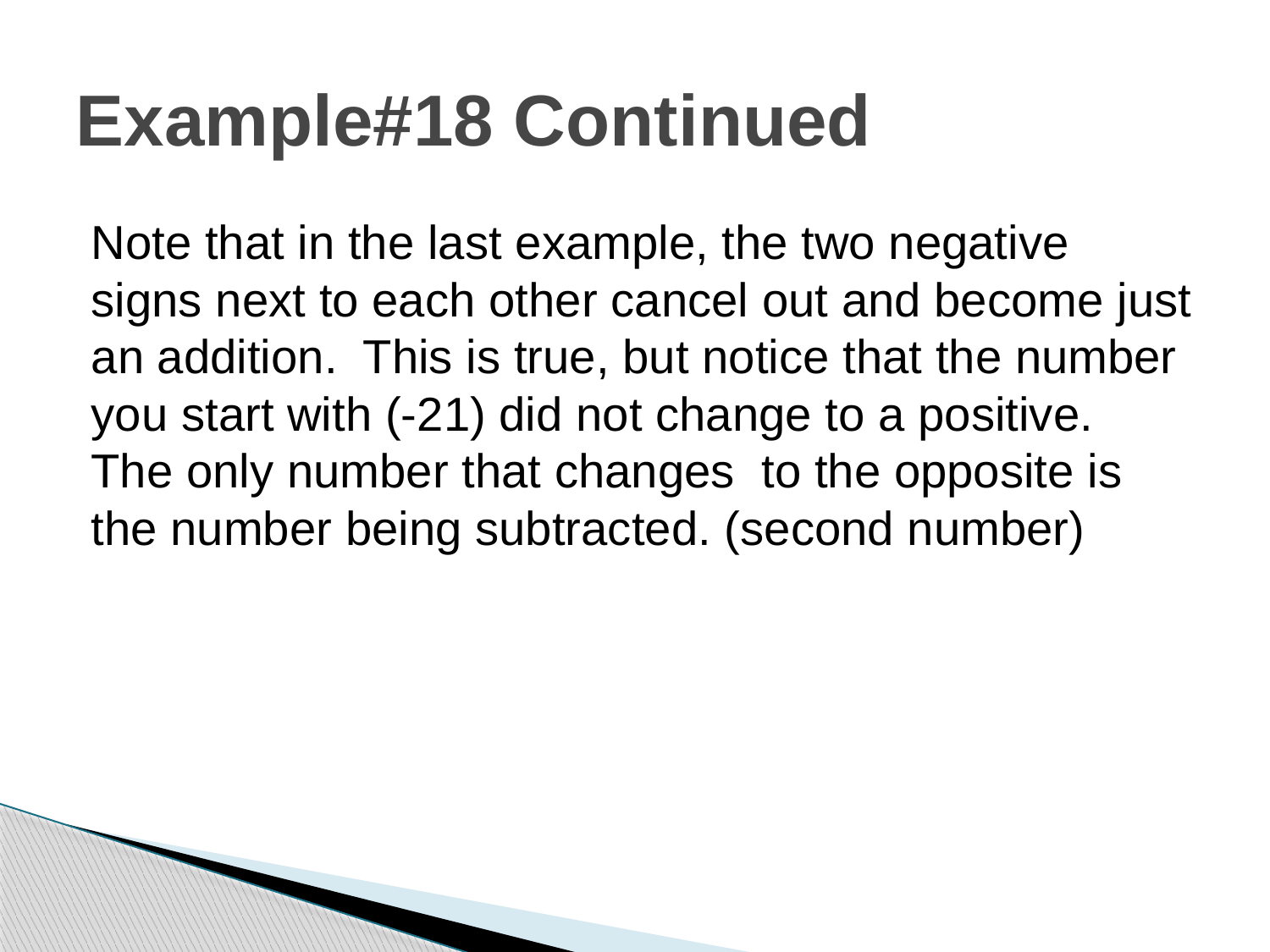

# Example#18 Continued
Note that in the last example, the two negative signs next to each other cancel out and become just an addition.  This is true, but notice that the number you start with (-21) did not change to a positive.  The only number that changes  to the opposite is the number being subtracted. (second number)